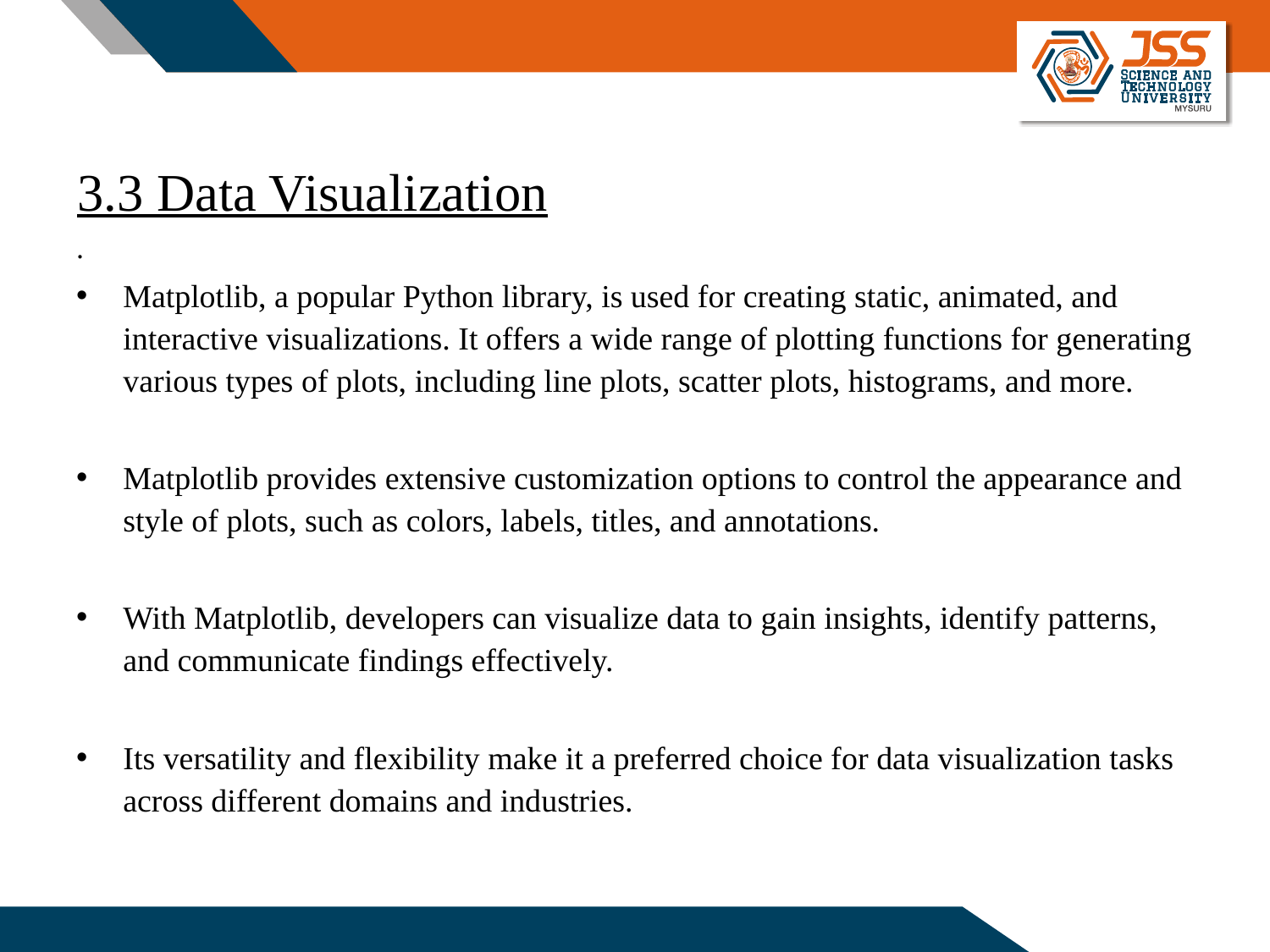

# 3.3 Data Visualization
.
Matplotlib, a popular Python library, is used for creating static, animated, and interactive visualizations. It offers a wide range of plotting functions for generating various types of plots, including line plots, scatter plots, histograms, and more.

Matplotlib provides extensive customization options to control the appearance and style of plots, such as colors, labels, titles, and annotations.

With Matplotlib, developers can visualize data to gain insights, identify patterns, and communicate findings effectively.

Its versatility and flexibility make it a preferred choice for data visualization tasks across different domains and industries.
7